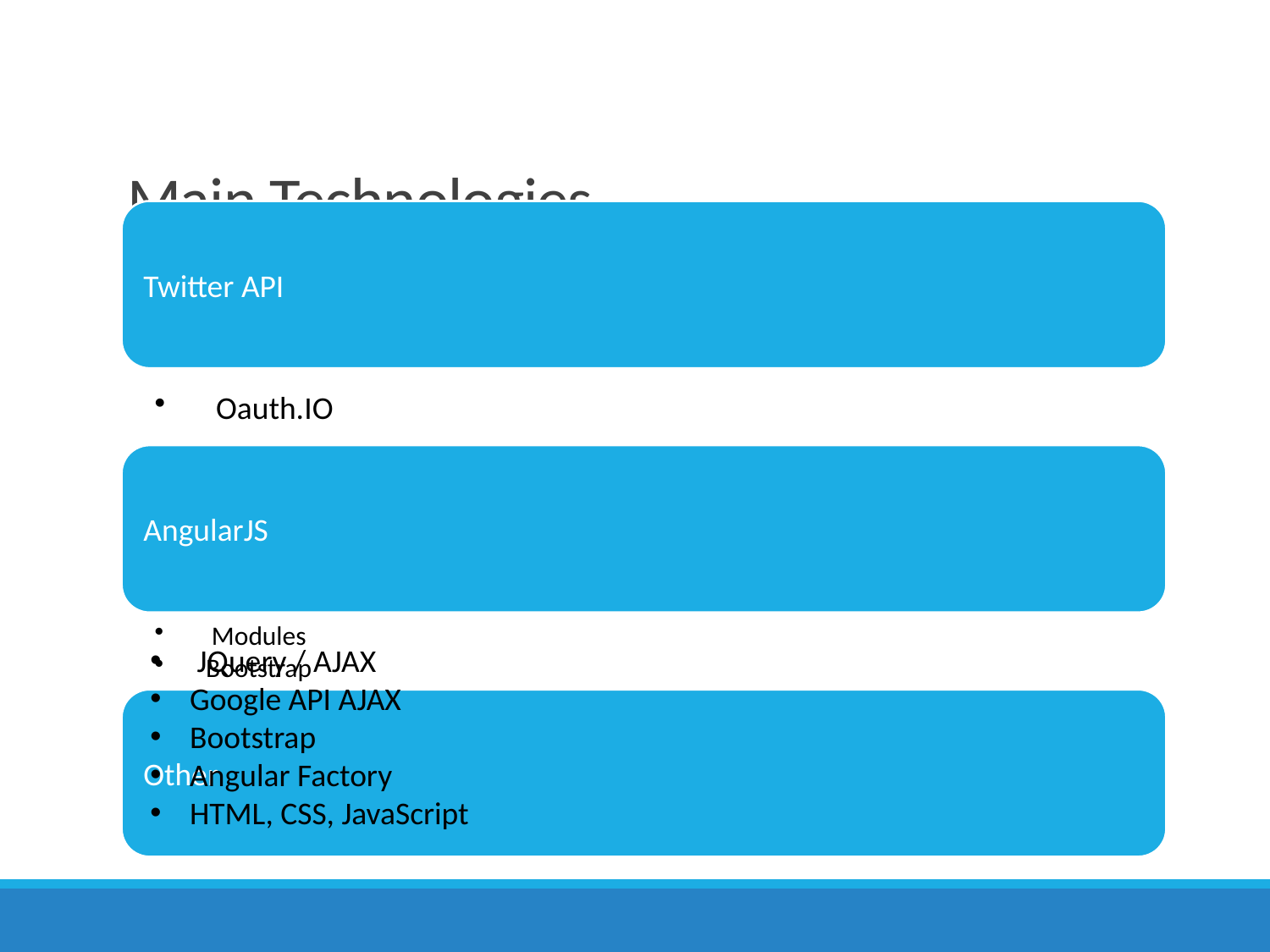

# Main Technologies
Twitter API
   Oauth.IO
AngularJS
    Modules
   Bootstrap
Other
 JQuery / AJAX
Google API AJAX
Bootstrap
Angular Factory
HTML, CSS, JavaScript